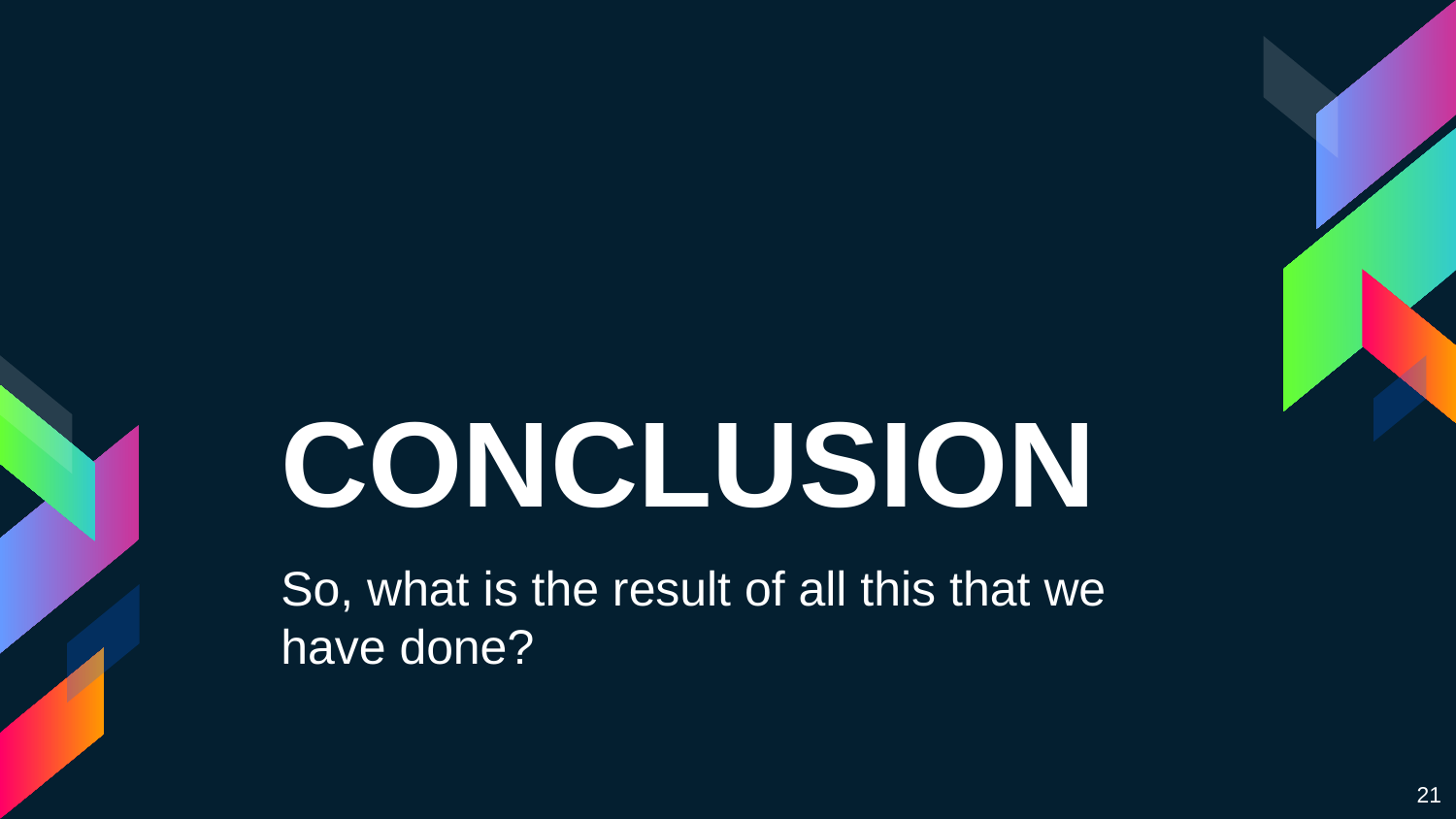

CONCLUSION
So, what is the result of all this that we have done?
21